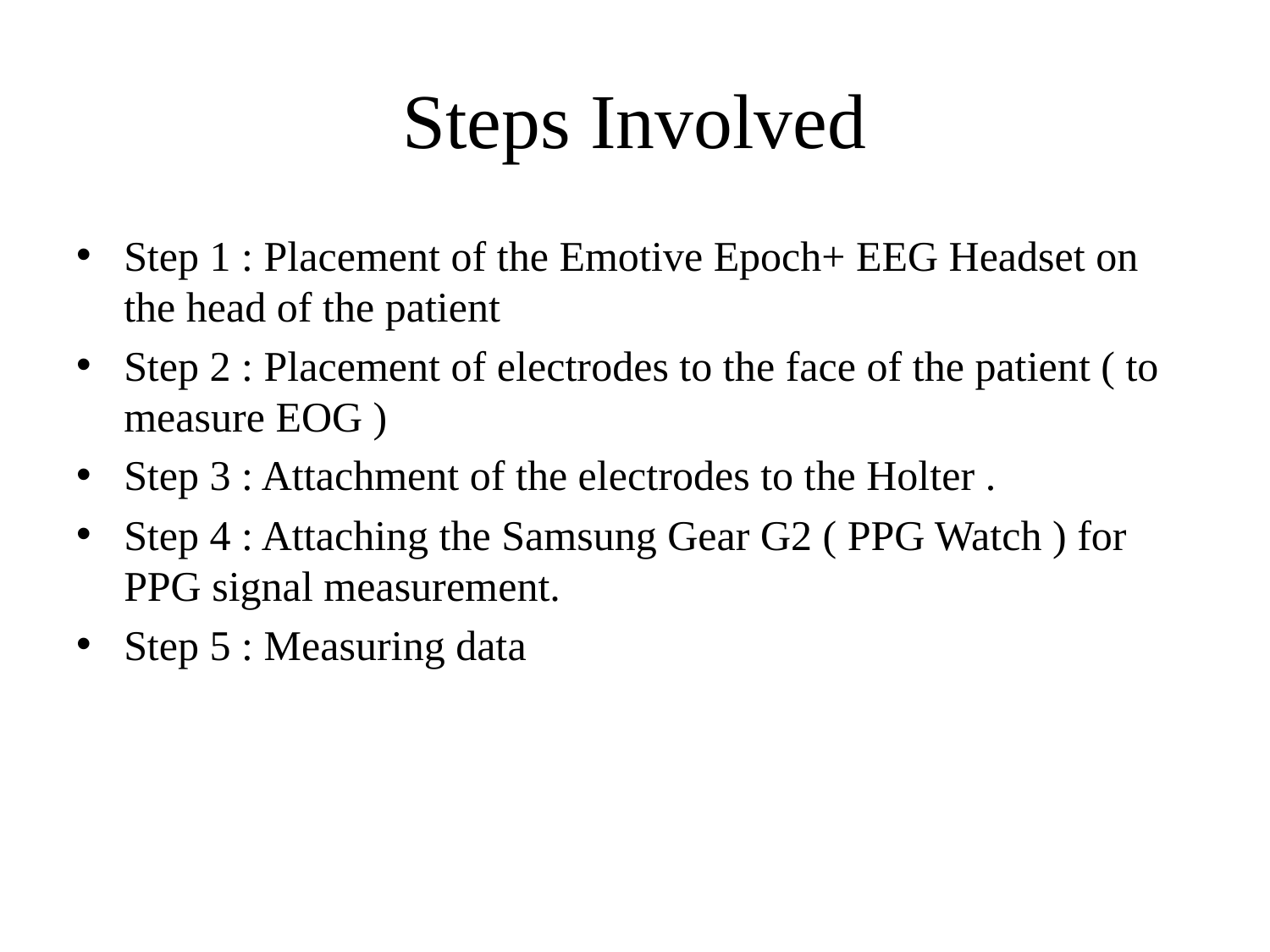

# Steps Involved
Step 1 : Placement of the Emotive Epoch+ EEG Headset on the head of the patient
Step 2 : Placement of electrodes to the face of the patient ( to measure EOG )
Step 3 : Attachment of the electrodes to the Holter .
Step 4 : Attaching the Samsung Gear G2 ( PPG Watch ) for PPG signal measurement.
Step 5 : Measuring data